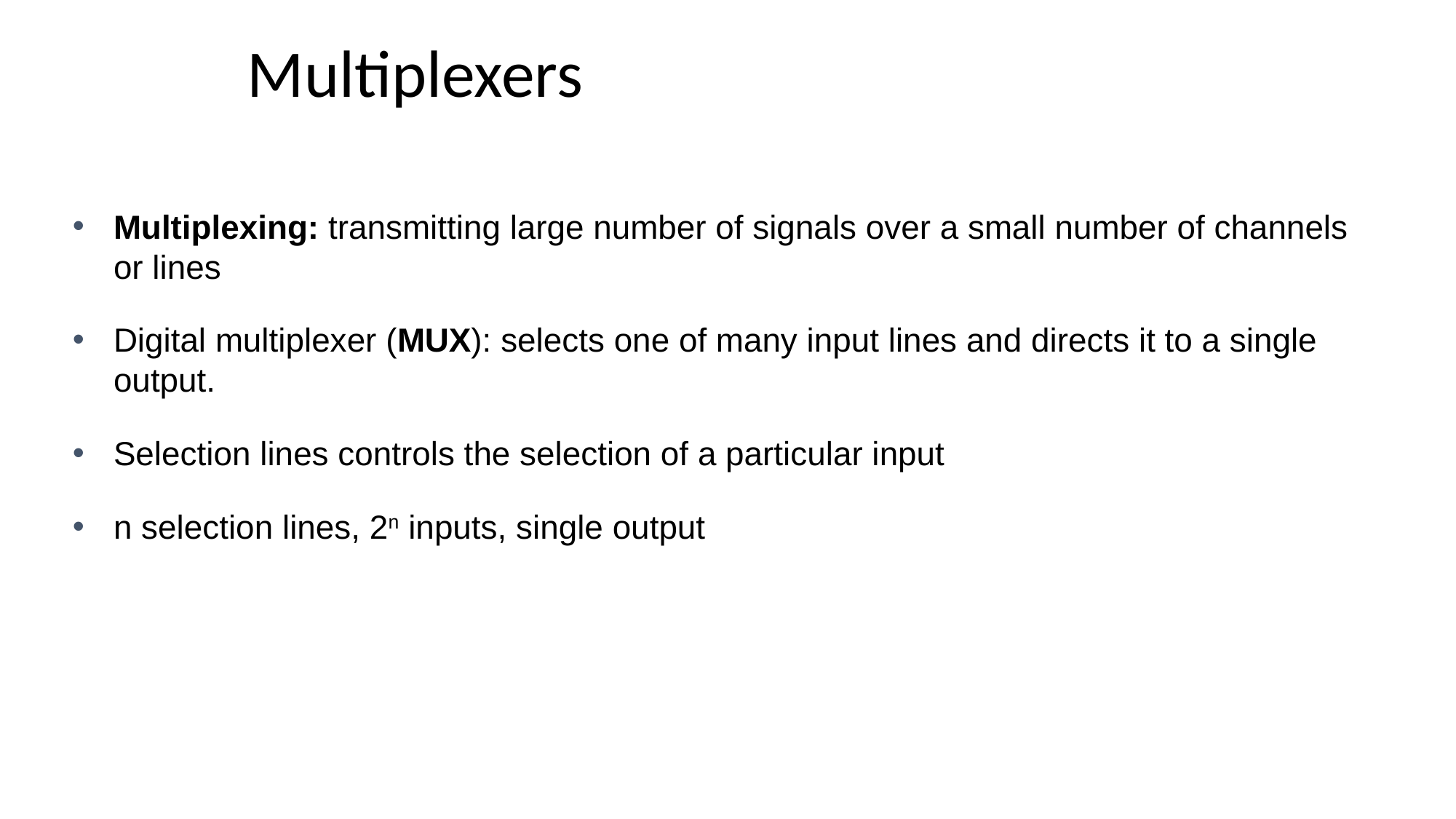

# Multiplexers
Multiplexing: transmitting large number of signals over a small number of channels or lines
Digital multiplexer (MUX): selects one of many input lines and directs it to a single output.
Selection lines controls the selection of a particular input
n selection lines, 2n inputs, single output